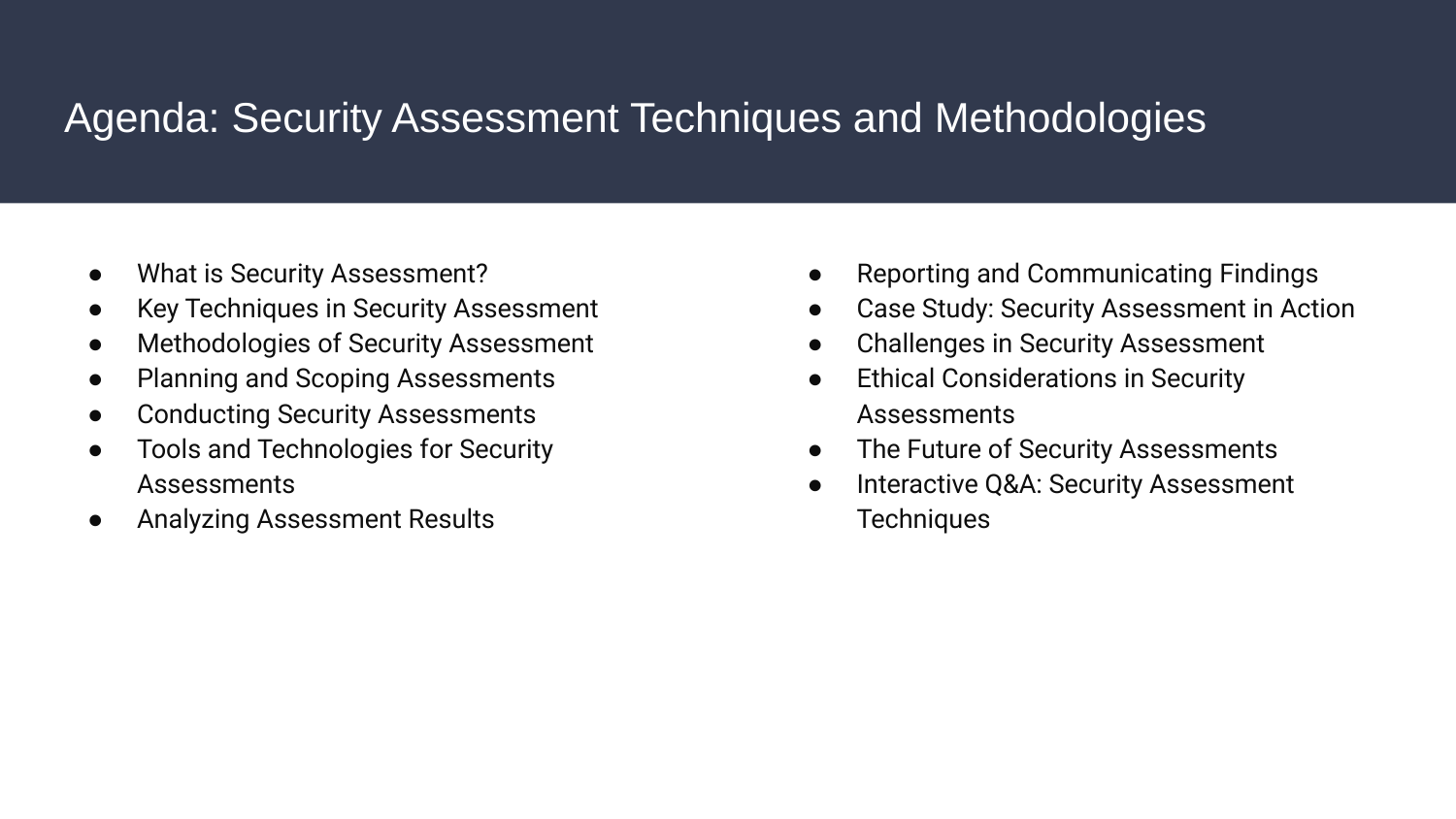

# Agenda: Security Assessment Techniques and Methodologies

What is Security Assessment?
Key Techniques in Security Assessment
Methodologies of Security Assessment
Planning and Scoping Assessments
Conducting Security Assessments
Tools and Technologies for Security Assessments
Analyzing Assessment Results
Reporting and Communicating Findings
Case Study: Security Assessment in Action
Challenges in Security Assessment
Ethical Considerations in Security Assessments
The Future of Security Assessments
Interactive Q&A: Security Assessment Techniques